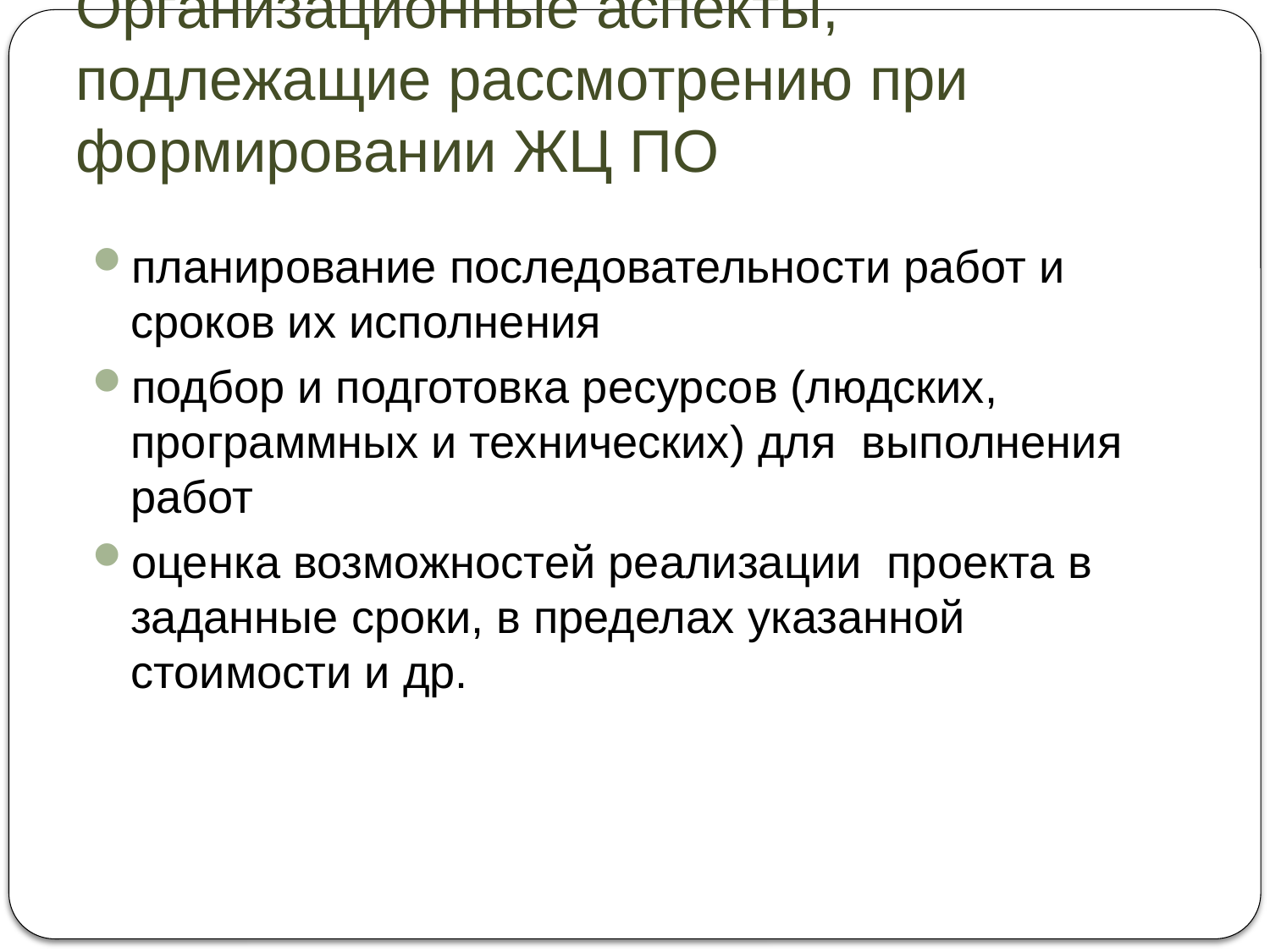

# Организационные аспекты, подлежащие рассмотрению при формировании ЖЦ ПО
планирование последовательности работ и сроков их исполнения
подбор и подготовка ресурсов (людских, программных и технических) для  выполнения работ
оценка возможностей реализации  проекта в заданные сроки, в пределах указанной стоимости и др.